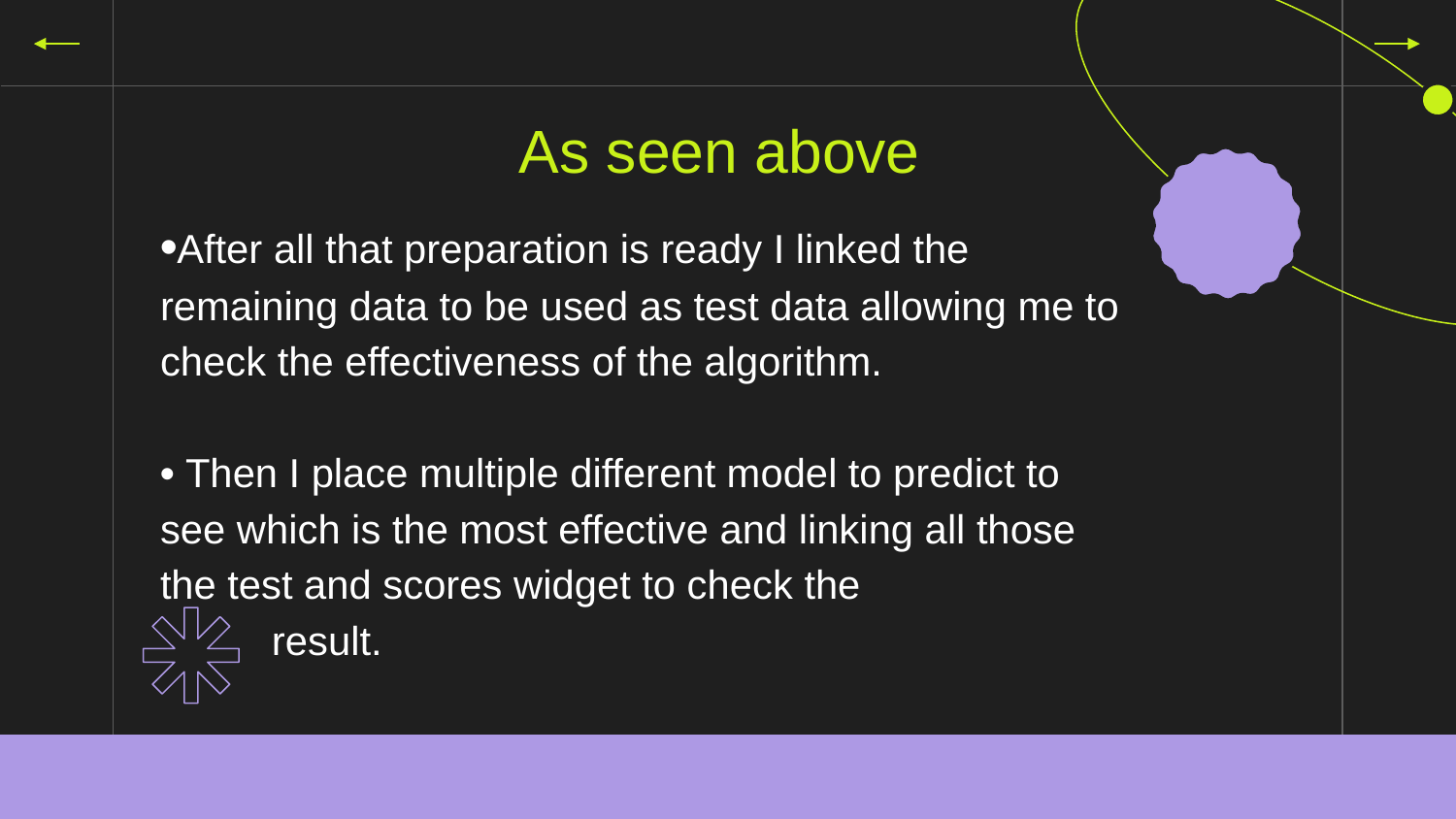

# As seen above
•After all that preparation is ready I linked the remaining data to be used as test data allowing me to check the effectiveness of the algorithm.

• Then I place multiple different model to predict to see which is the most effective and linking all those the test and scores widget to check the
          result.